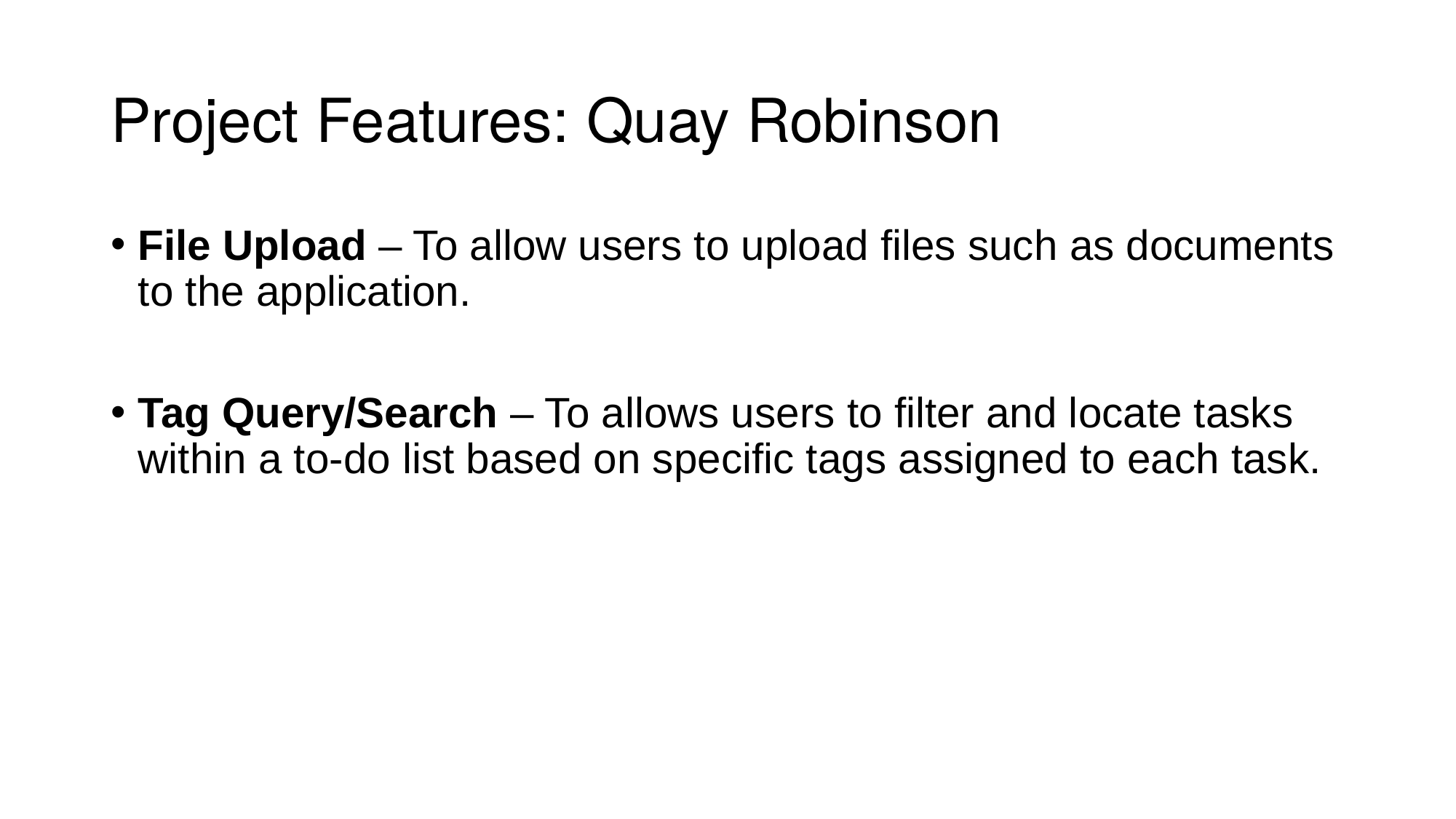

# Project Features: Quay Robinson
File Upload – To allow users to upload files such as documents to the application.

Tag Query/Search – To allows users to filter and locate tasks within a to-do list based on specific tags assigned to each task.